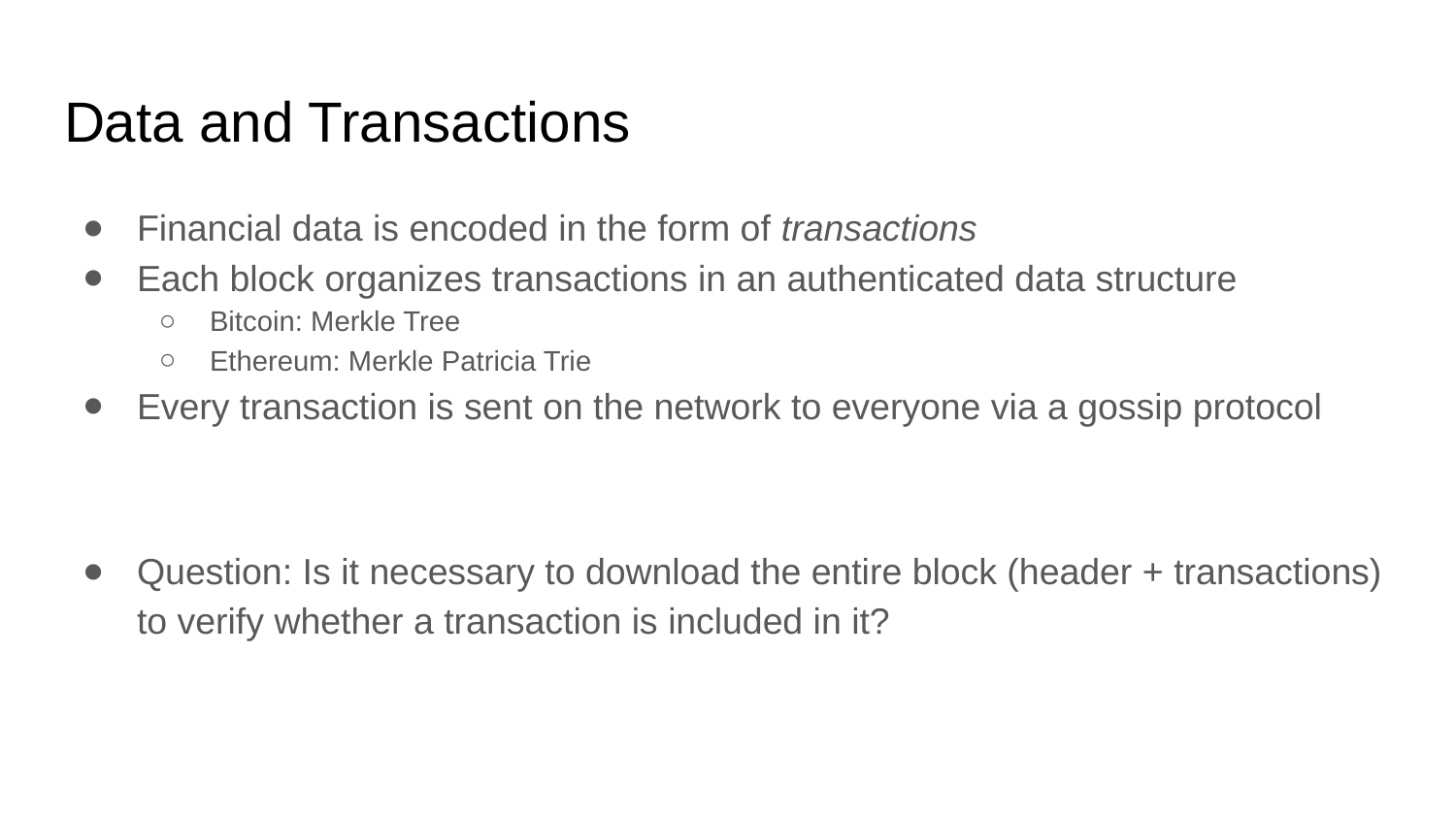

# Data and Transactions
Financial data is encoded in the form of transactions
Each block organizes transactions in an authenticated data structure
Bitcoin: Merkle Tree
Ethereum: Merkle Patricia Trie
Every transaction is sent on the network to everyone via a gossip protocol

Question: Is it necessary to download the entire block (header + transactions) to verify whether a transaction is included in it?